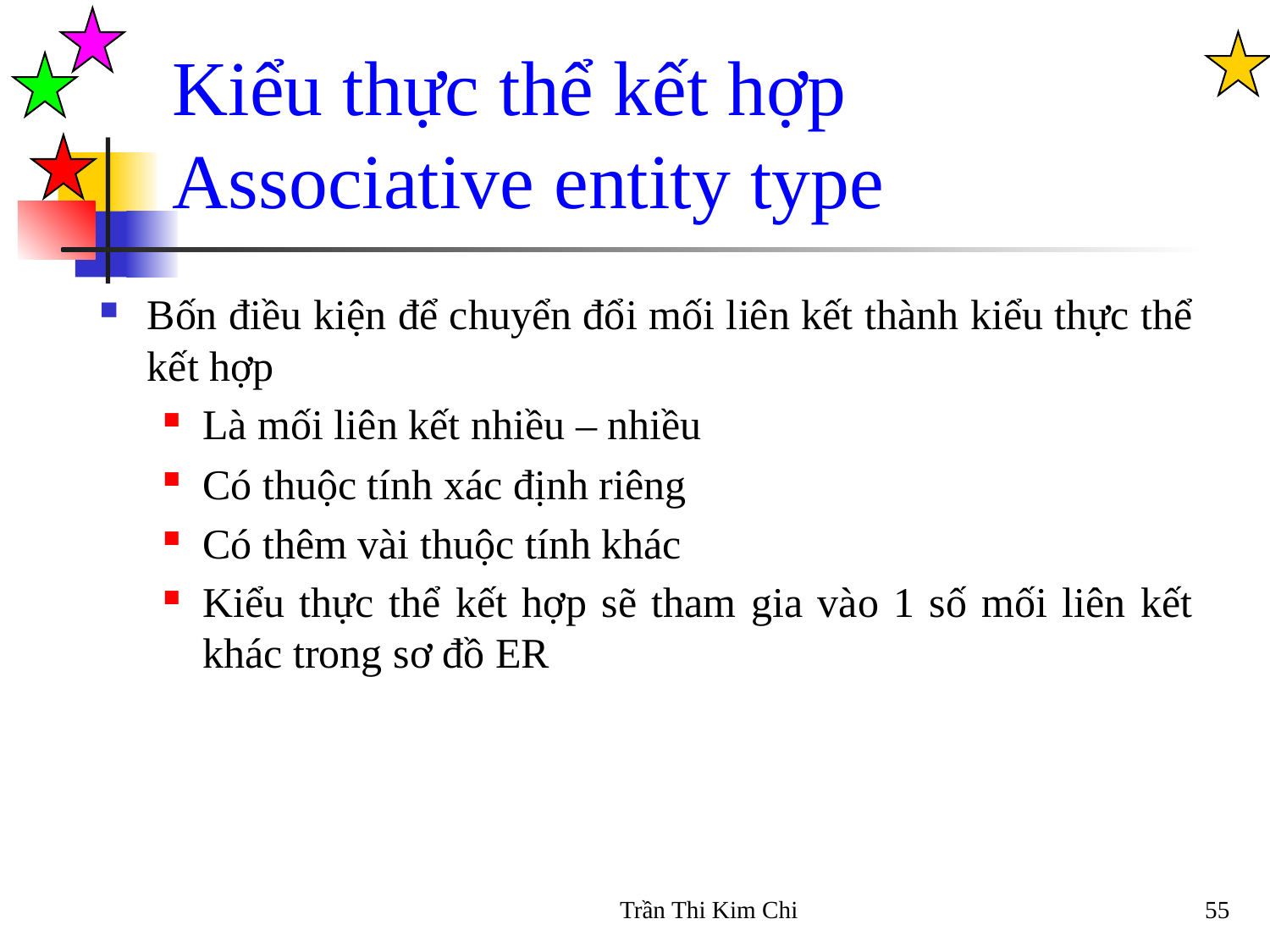

Kiểu thực thể kết hợp
Associative entity type
Bốn điều kiện để chuyển đổi mối liên kết thành kiểu thực thể kết hợp
Là mối liên kết nhiều – nhiều
Có thuộc tính xác định riêng
Có thêm vài thuộc tính khác
Kiểu thực thể kết hợp sẽ tham gia vào 1 số mối liên kết khác trong sơ đồ ER

Trần Thi Kim Chi
55